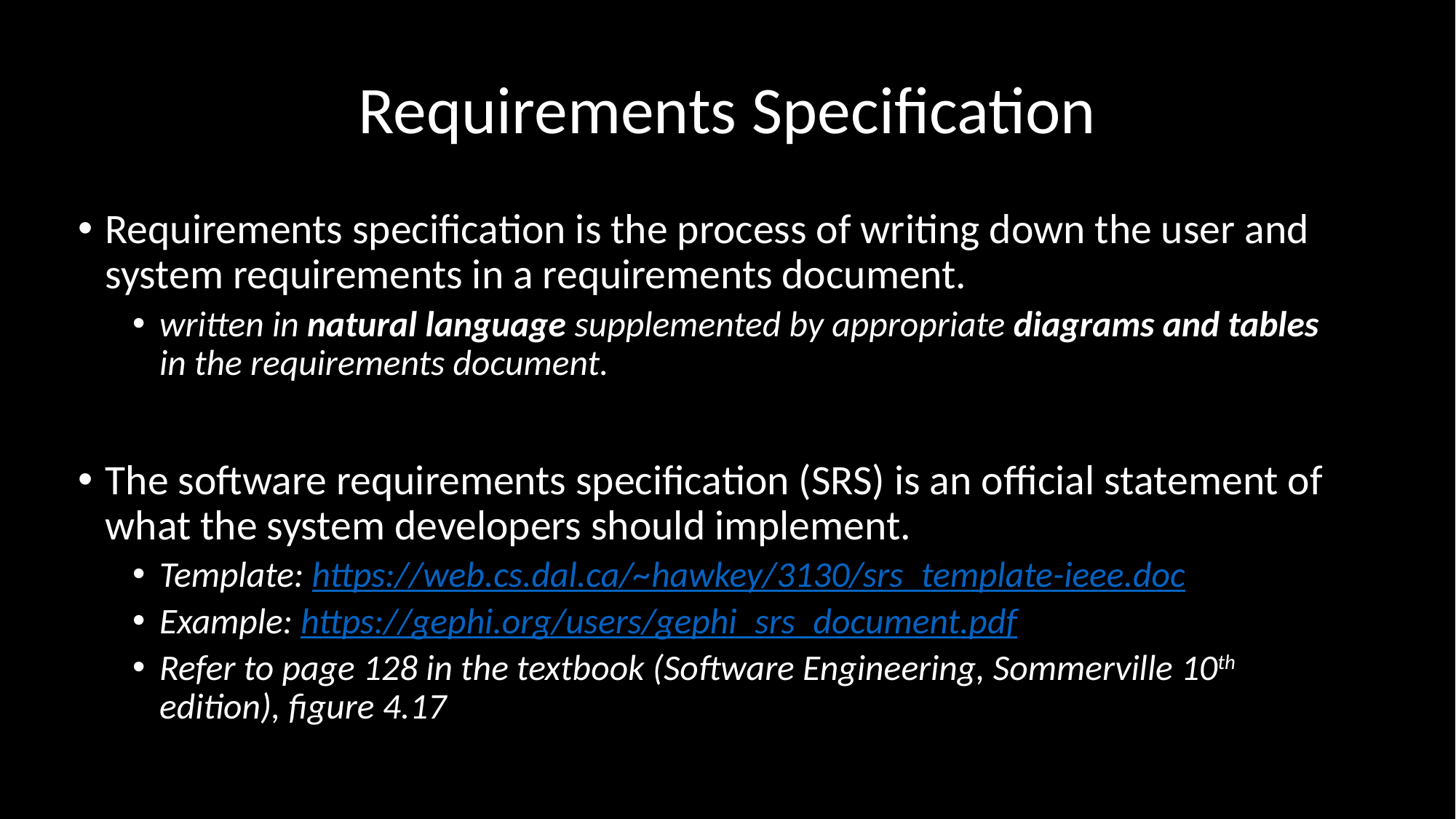

# Requirements Specification
Requirements specification is the process of writing down the user and system requirements in a requirements document.
written in natural language supplemented by appropriate diagrams and tables in the requirements document.

The software requirements specification (SRS) is an official statement of what the system developers should implement.
Template: https://web.cs.dal.ca/~hawkey/3130/srs_template-ieee.doc
Example: https://gephi.org/users/gephi_srs_document.pdf
Refer to page 128 in the textbook (Software Engineering, Sommerville 10th edition), figure 4.17